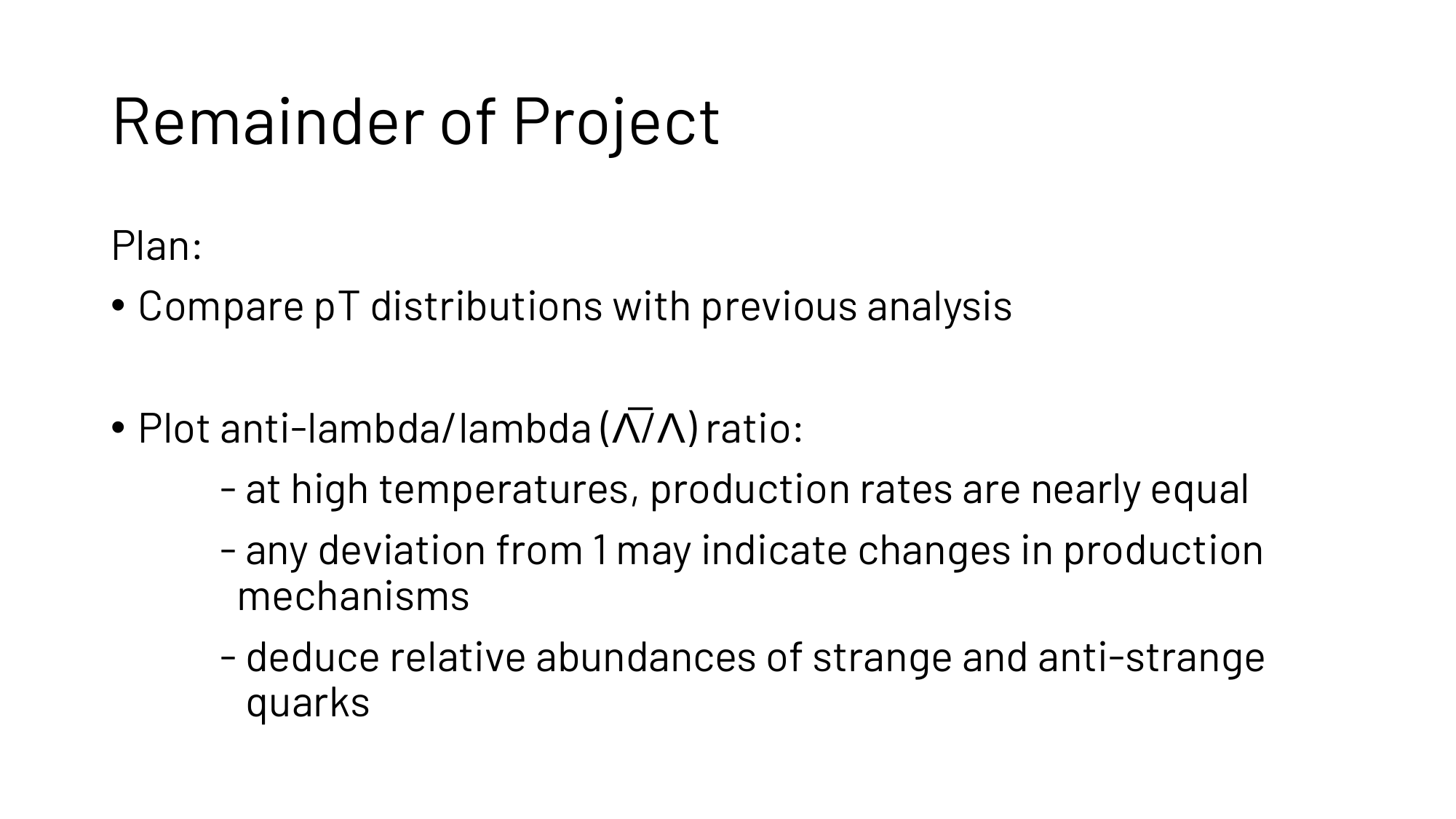

# Remainder of Project
Plan:
Compare pT distributions with previous analysis

Plot anti-lambda/lambda (Λ̅/Λ) ratio:
	- at high temperatures, production rates are nearly equal
	- any deviation from 1 may indicate changes in production 	  mechanisms
	- deduce relative abundances of strange and anti-strange 	   quarks